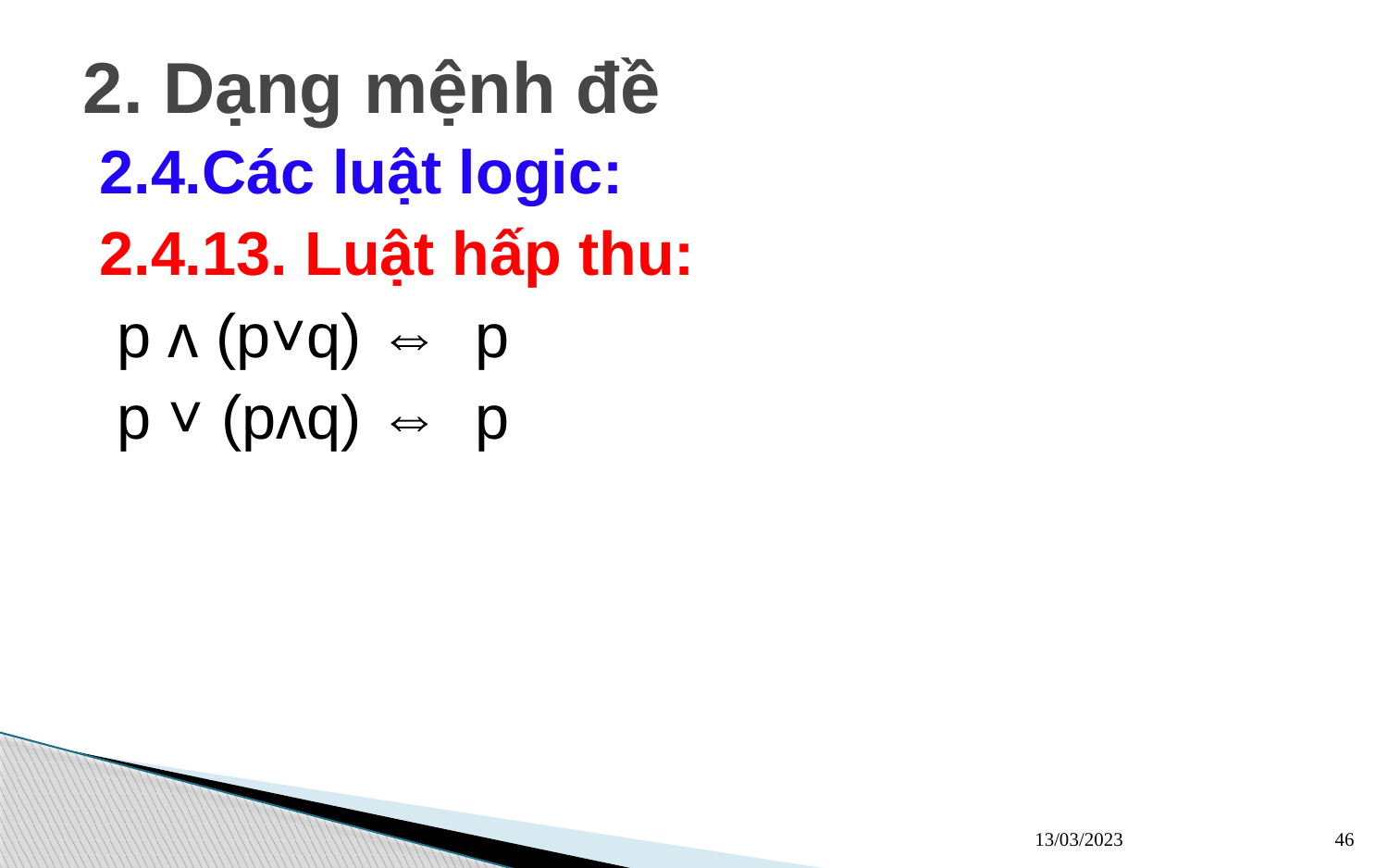

# 2. Dạng mệnh đề
2.4.Các luật logic:
2.4.13. Luật hấp thu:
 p ʌ (p˅q) ⇔  p
 p ˅ (pʌq) ⇔  p

13/03/2023
46